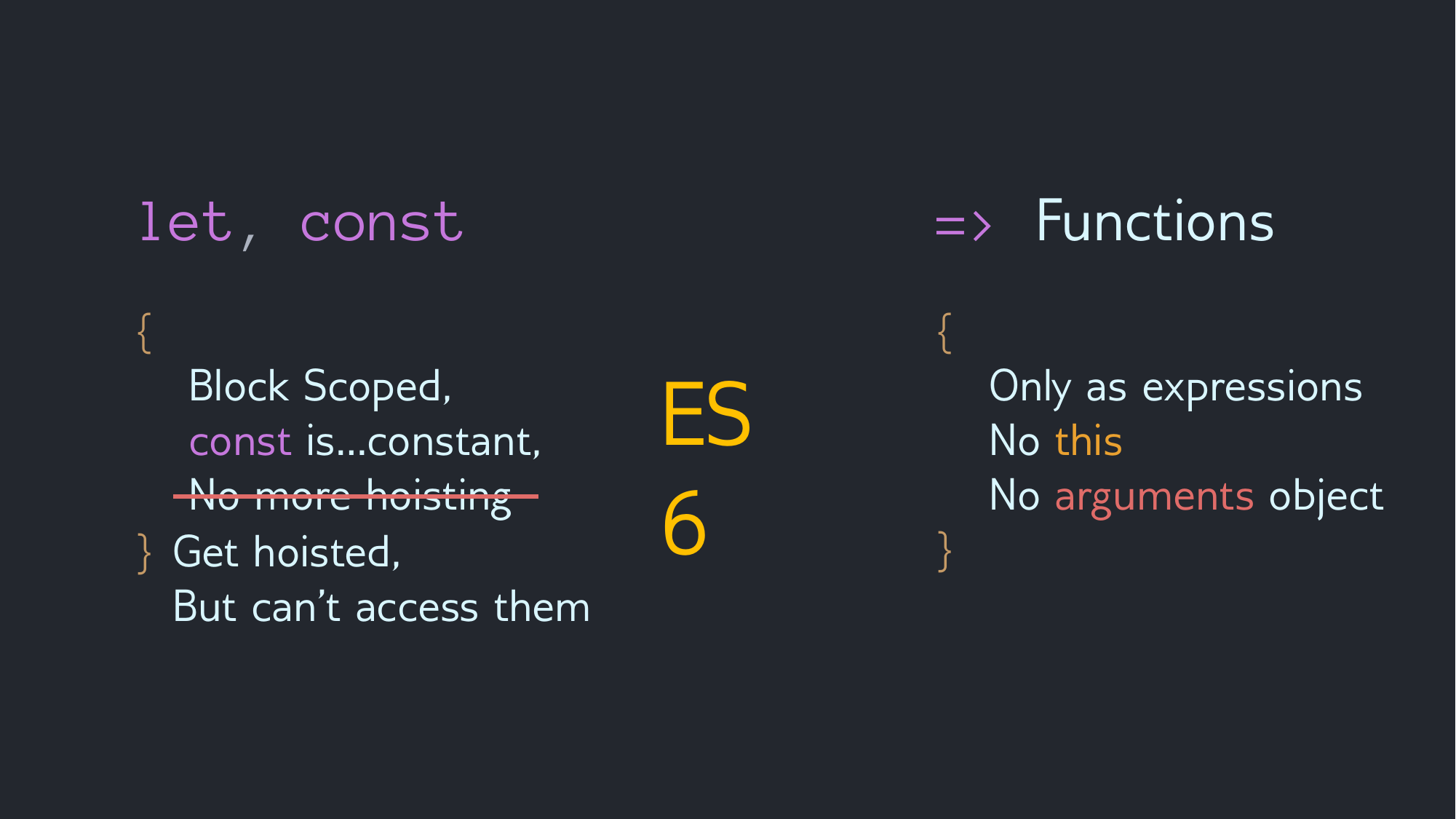

let, const
=> Functions
{
    Only as expressions
    No this
    No arguments object
}
{
    Block Scoped,
    const is…constant,
    No more hoisting
ES6
}
Get hoisted,
But can’t access them